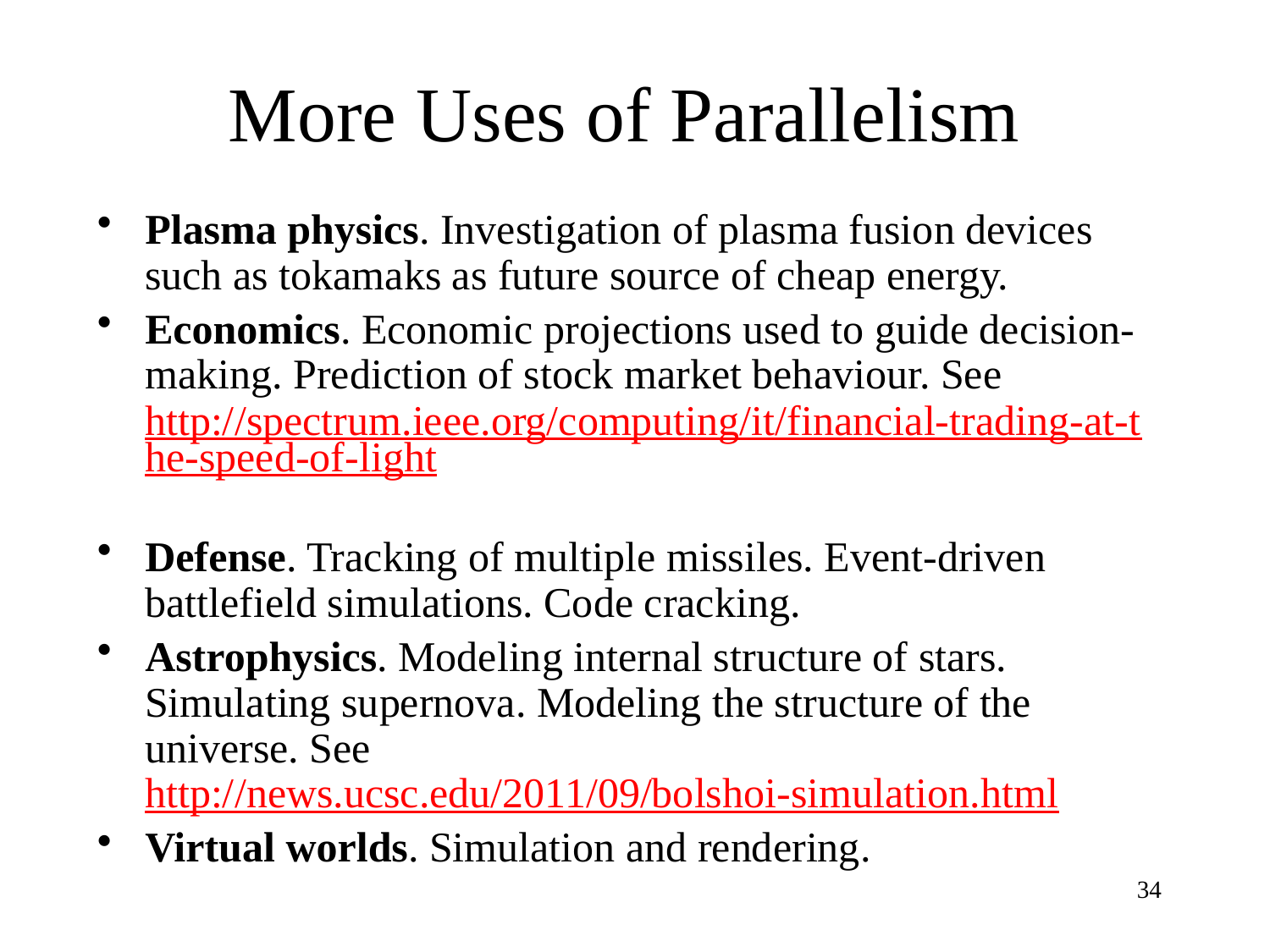

# More Uses of Parallelism
Plasma physics. Investigation of plasma fusion devices such as tokamaks as future source of cheap energy.
Economics. Economic projections used to guide decision-making. Prediction of stock market behaviour. See http://spectrum.ieee.org/computing/it/financial-trading-at-the-speed-of-light
Defense. Tracking of multiple missiles. Event-driven battlefield simulations. Code cracking.
Astrophysics. Modeling internal structure of stars. Simulating supernova. Modeling the structure of the universe. See http://news.ucsc.edu/2011/09/bolshoi-simulation.html
Virtual worlds. Simulation and rendering.
34